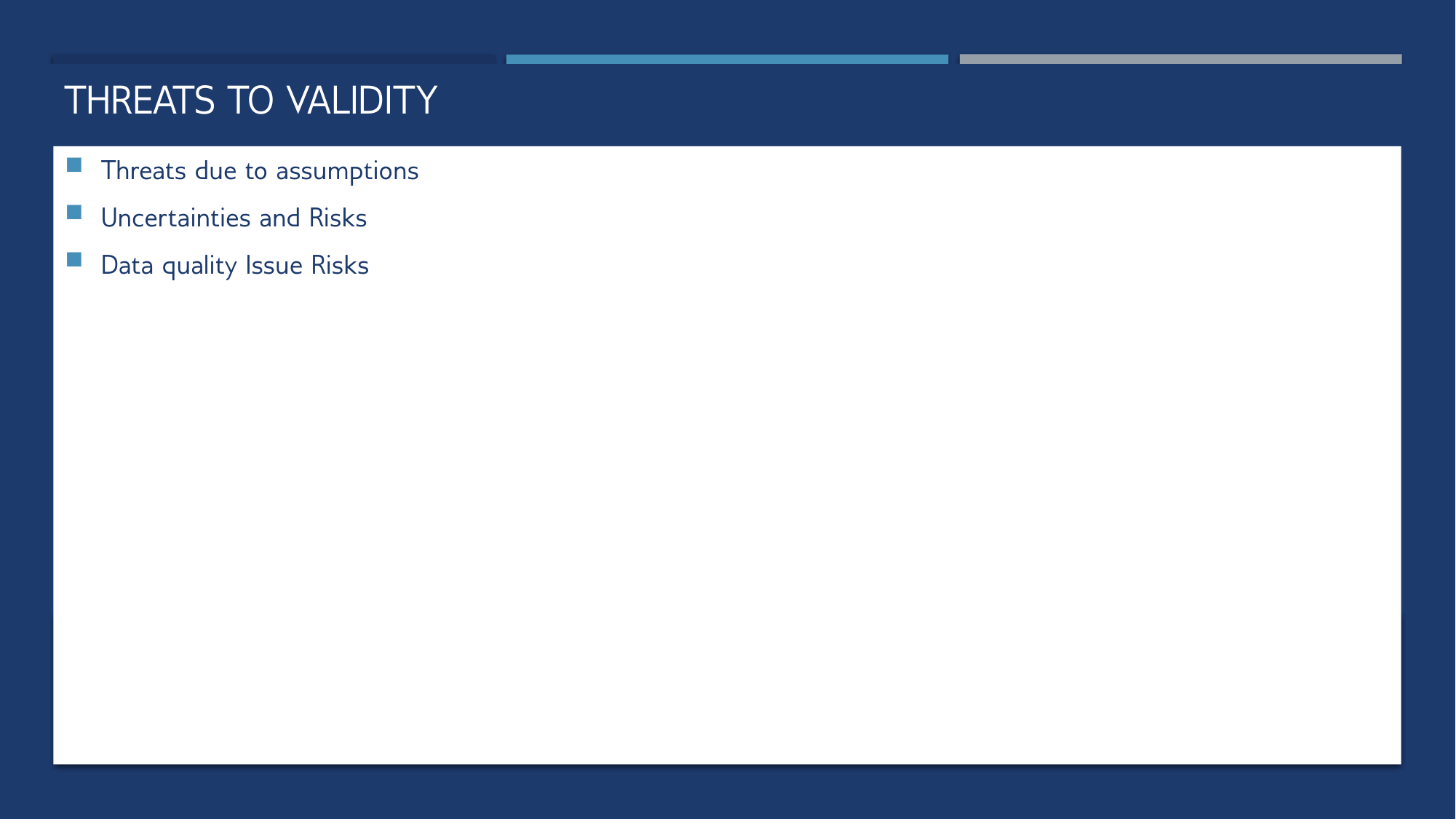

# THREATS TO VALIDITY
Threats due to assumptions
Uncertainties and Risks
Data quality Issue Risks